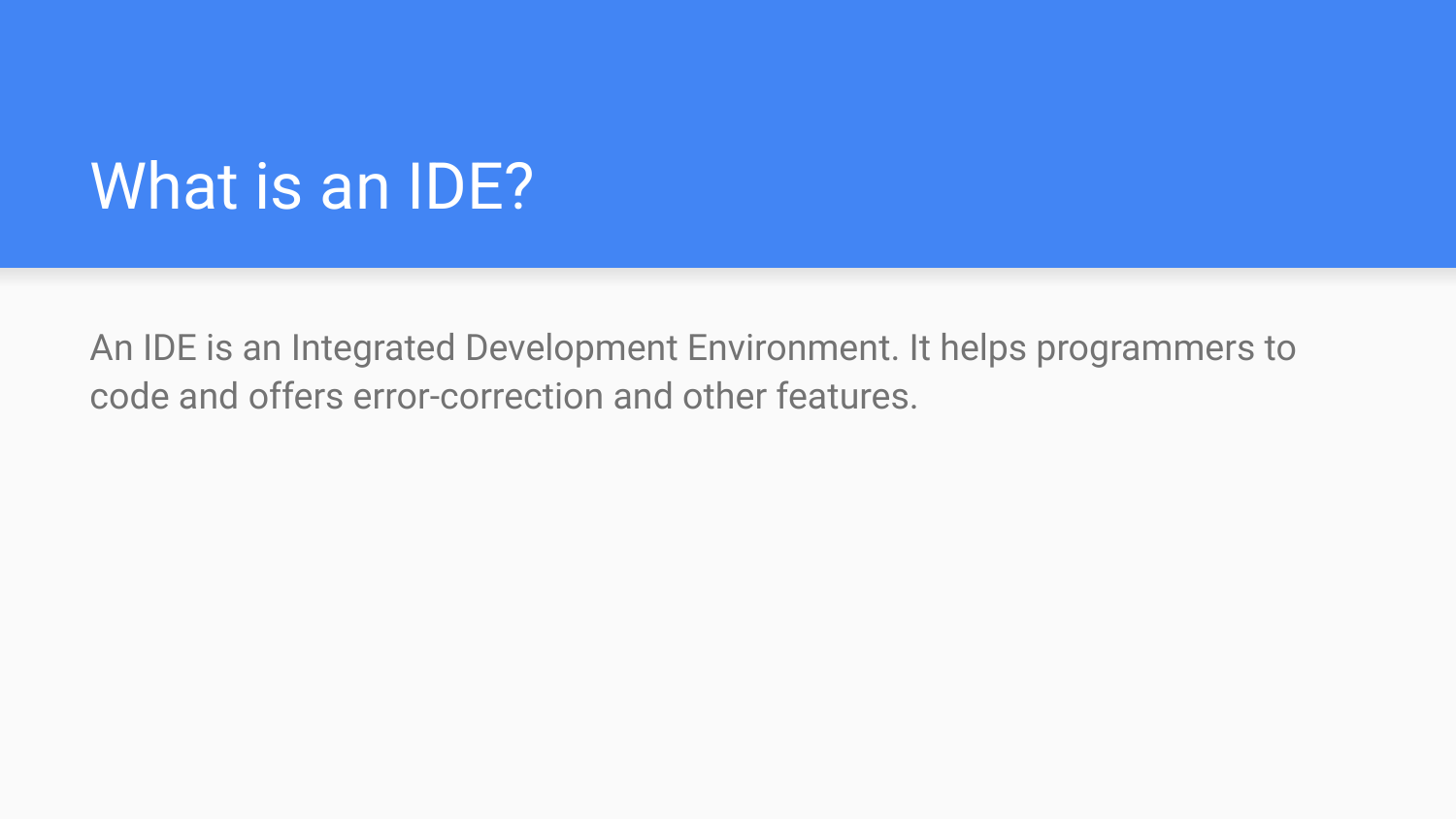

# What is an IDE?
An IDE is an Integrated Development Environment. It helps programmers to code and offers error-correction and other features.